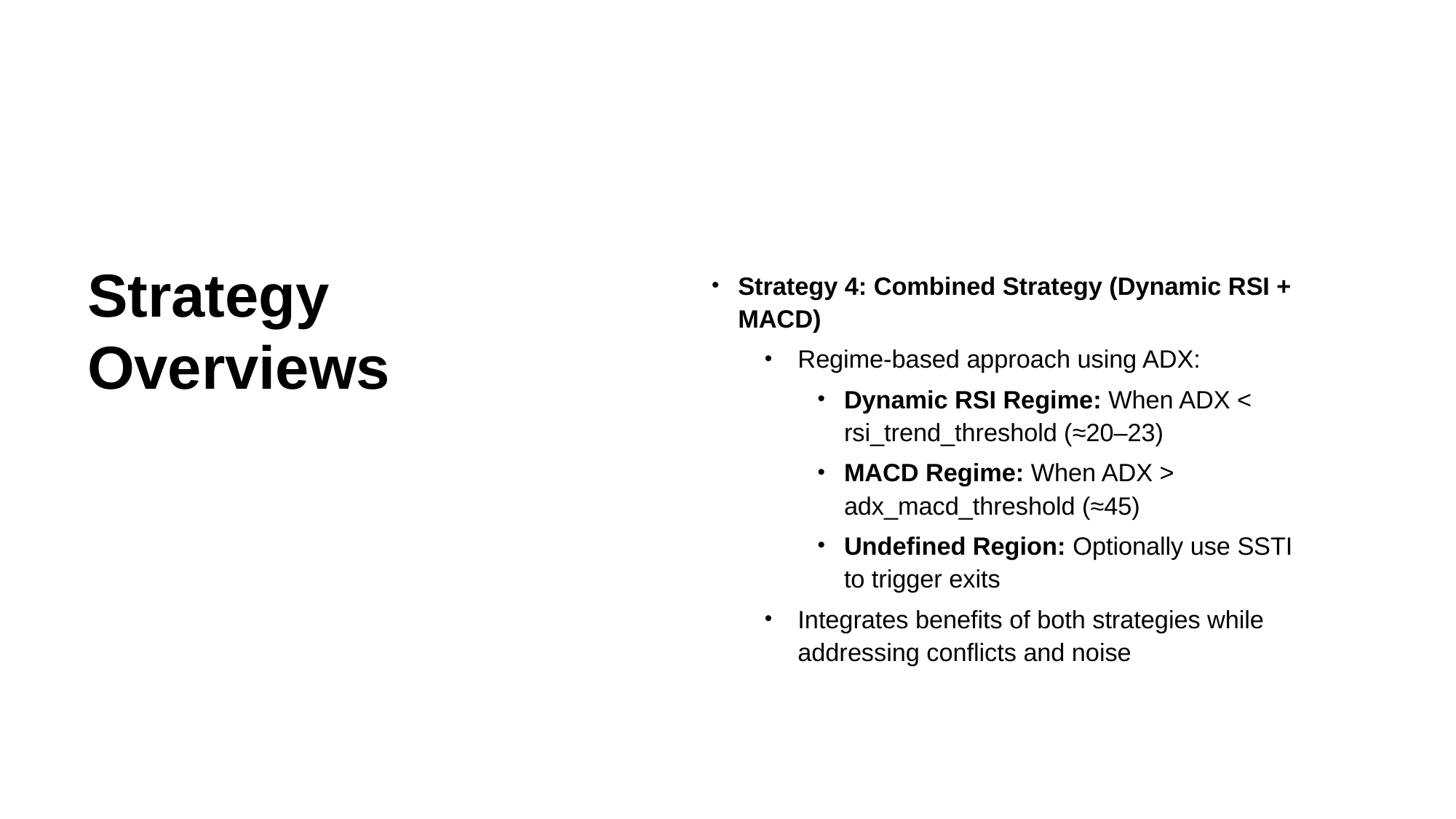

# Strategy Overviews
Strategy 4: Combined Strategy (Dynamic RSI + MACD)
Regime-based approach using ADX:
Dynamic RSI Regime: When ADX < rsi_trend_threshold (≈20–23)
MACD Regime: When ADX > adx_macd_threshold (≈45)
Undefined Region: Optionally use SSTI to trigger exits
Integrates benefits of both strategies while addressing conflicts and noise